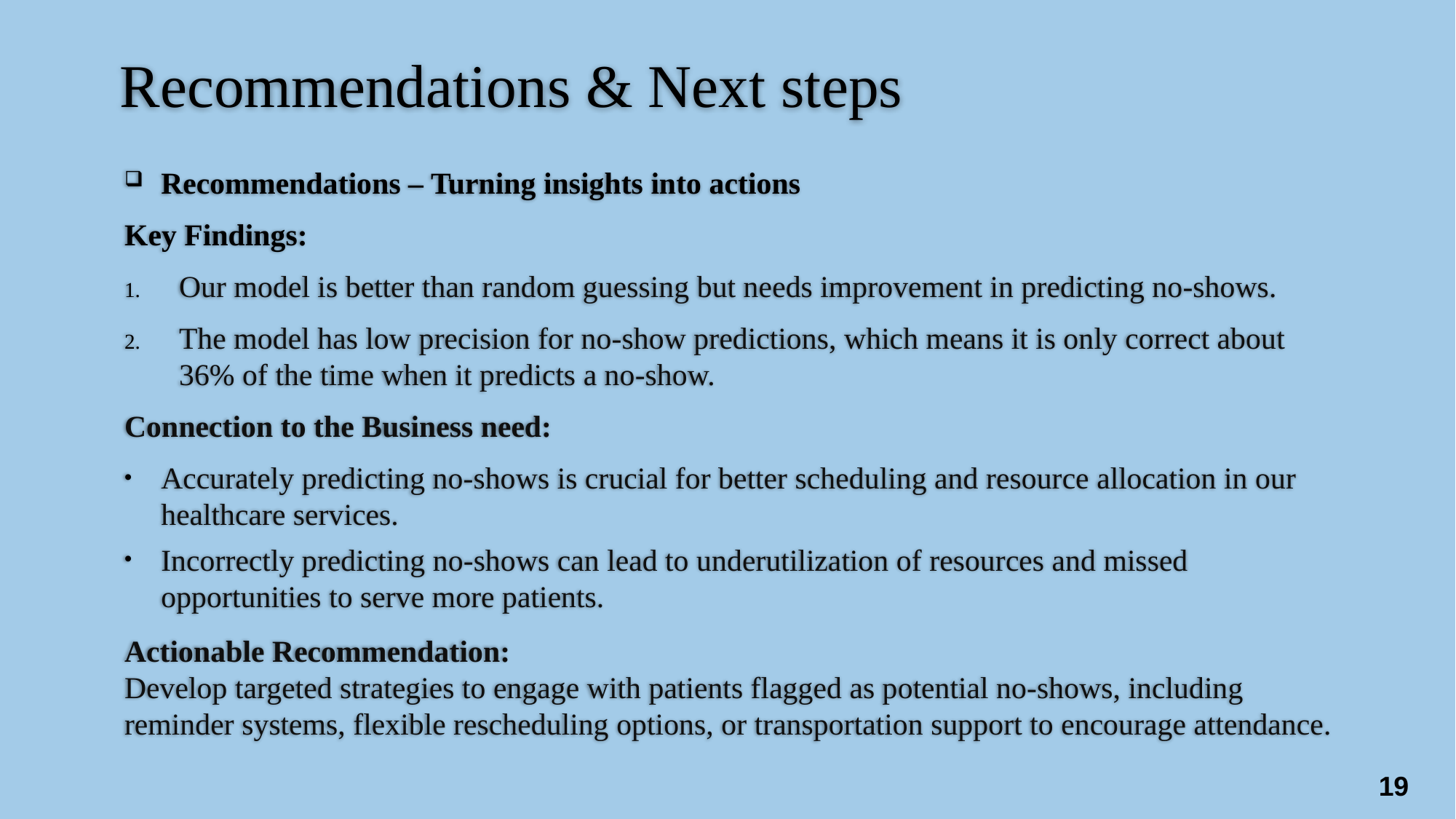

# Recommendations & Next steps
Recommendations – Turning insights into actions
Key Findings:
Our model is better than random guessing but needs improvement in predicting no-shows.
The model has low precision for no-show predictions, which means it is only correct about 36% of the time when it predicts a no-show.
Connection to the Business need:
Accurately predicting no-shows is crucial for better scheduling and resource allocation in our healthcare services.
Incorrectly predicting no-shows can lead to underutilization of resources and missed opportunities to serve more patients.
Actionable Recommendation:
Develop targeted strategies to engage with patients flagged as potential no-shows, including reminder systems, flexible rescheduling options, or transportation support to encourage attendance.

19